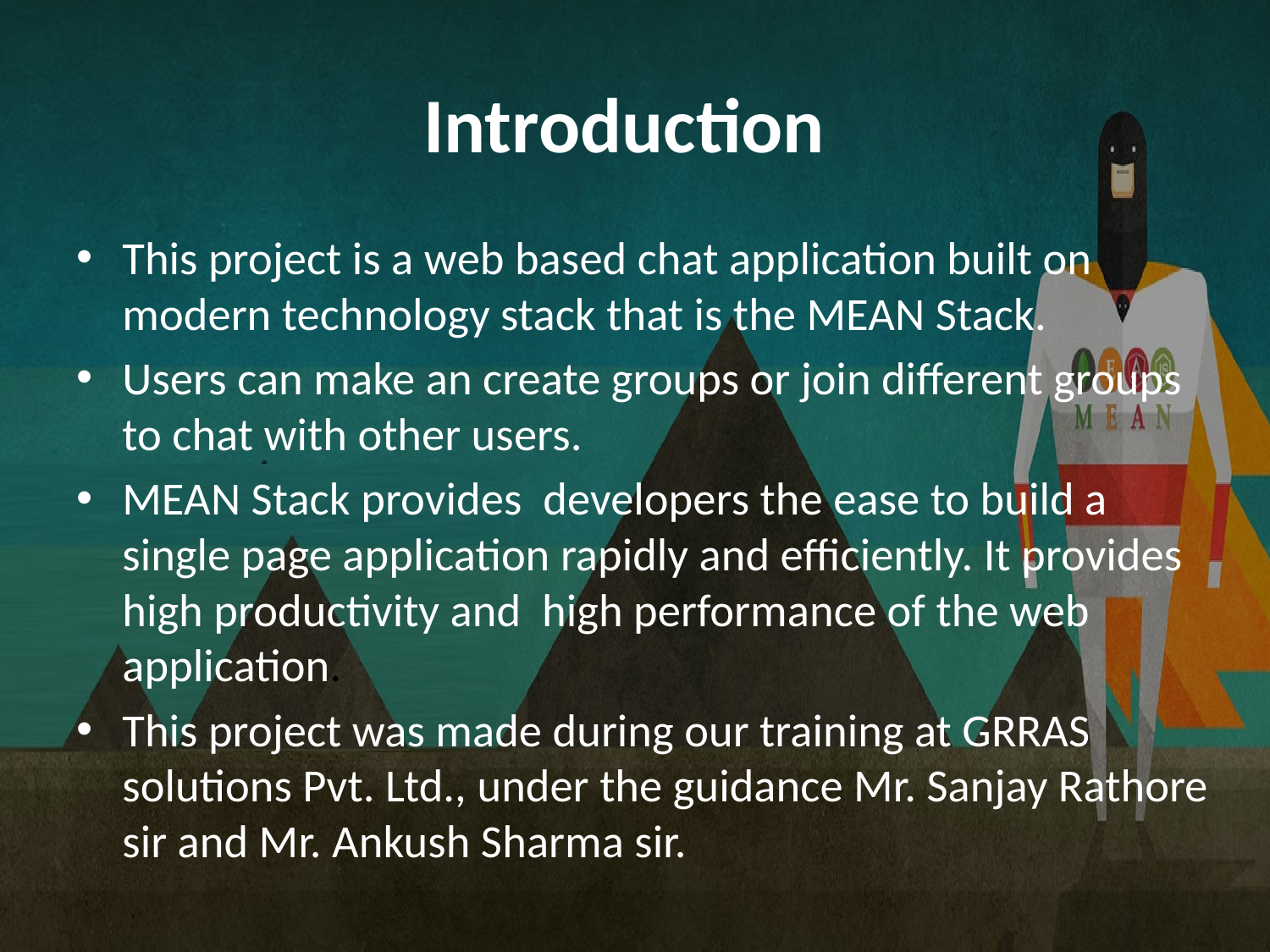

# Introduction
This project is a web based chat application built on modern technology stack that is the MEAN Stack.
Users can make an create groups or join different groups to chat with other users.
MEAN Stack provides  developers the ease to build a single page application rapidly and efficiently. It provides high productivity and  high performance of the web application.
This project was made during our training at GRRAS solutions Pvt. Ltd., under the guidance Mr. Sanjay Rathore sir and Mr. Ankush Sharma sir.